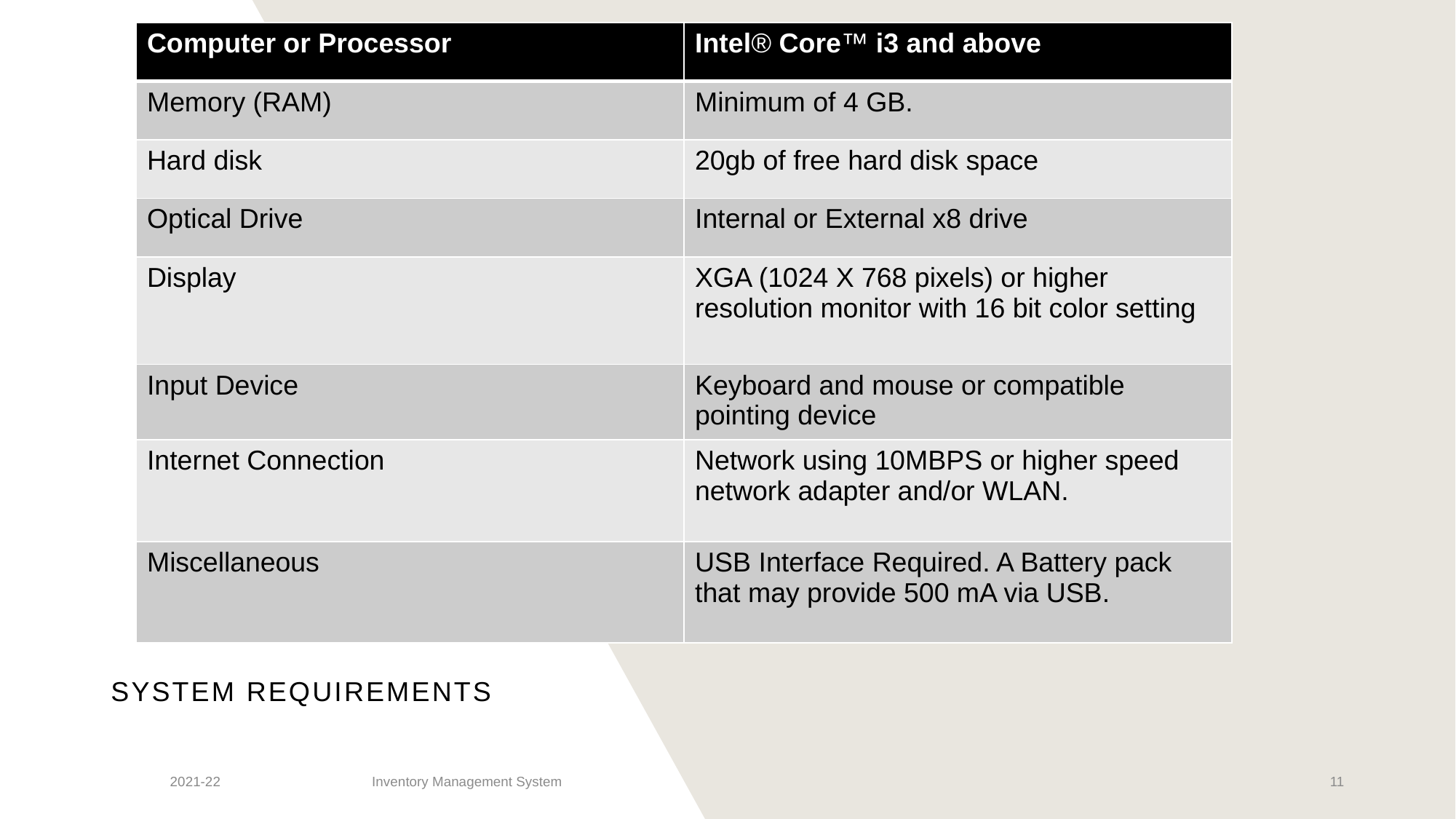

| Computer or Processor | Intel® Core™ i3 and above |
| --- | --- |
| Memory (RAM) | Minimum of 4 GB. |
| Hard disk | 20gb of free hard disk space |
| Optical Drive | Internal or External x8 drive |
| Display | XGA (1024 X 768 pixels) or higher resolution monitor with 16 bit color setting |
| Input Device | Keyboard and mouse or compatible pointing device |
| Internet Connection | Network using 10MBPS or higher speed network adapter and/or WLAN. |
| Miscellaneous | USB Interface Required. A Battery pack that may provide 500 mA via USB. |
# System Requirements
Inventory Management System
2021-22
11